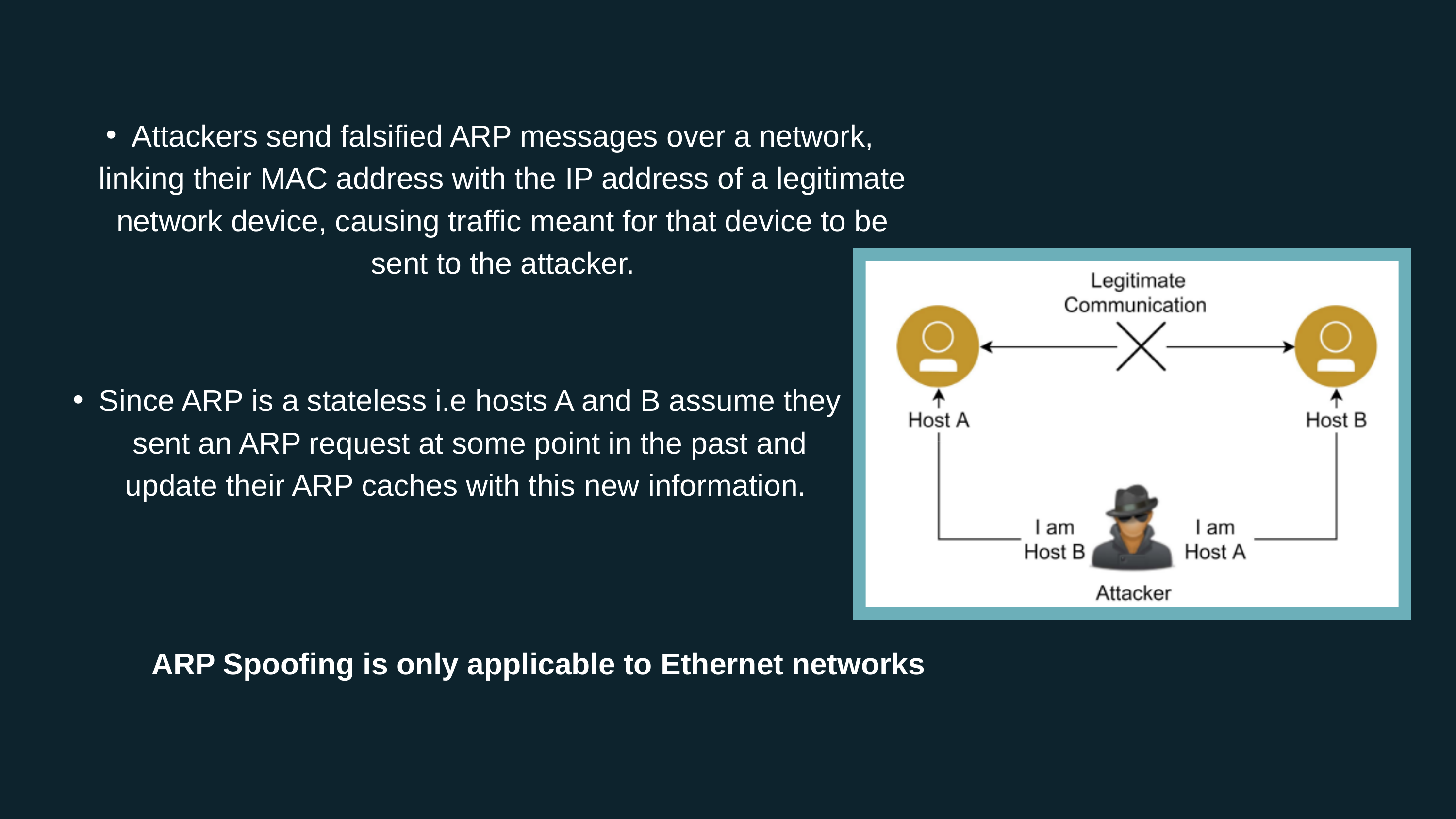

Attackers send falsified ARP messages over a network, linking their MAC address with the IP address of a legitimate network device, causing traffic meant for that device to be sent to the attacker.

Since ARP is a stateless i.e hosts A and B assume they sent an ARP request at some point in the past and update their ARP caches with this new information.
ARP Spoofing is only applicable to Ethernet networks